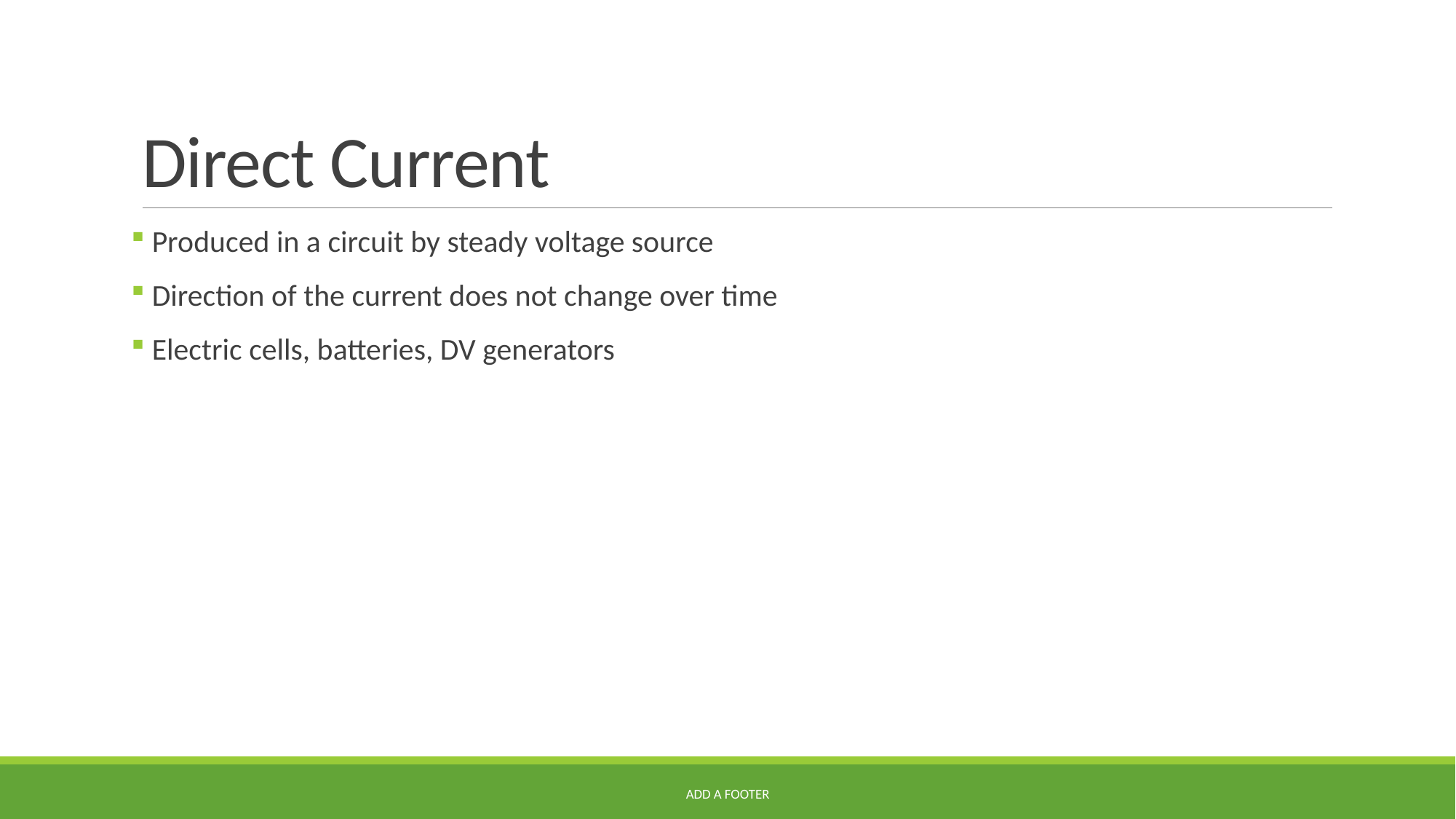

# Direct Current
 Produced in a circuit by steady voltage source
 Direction of the current does not change over time
 Electric cells, batteries, DV generators
Add a footer